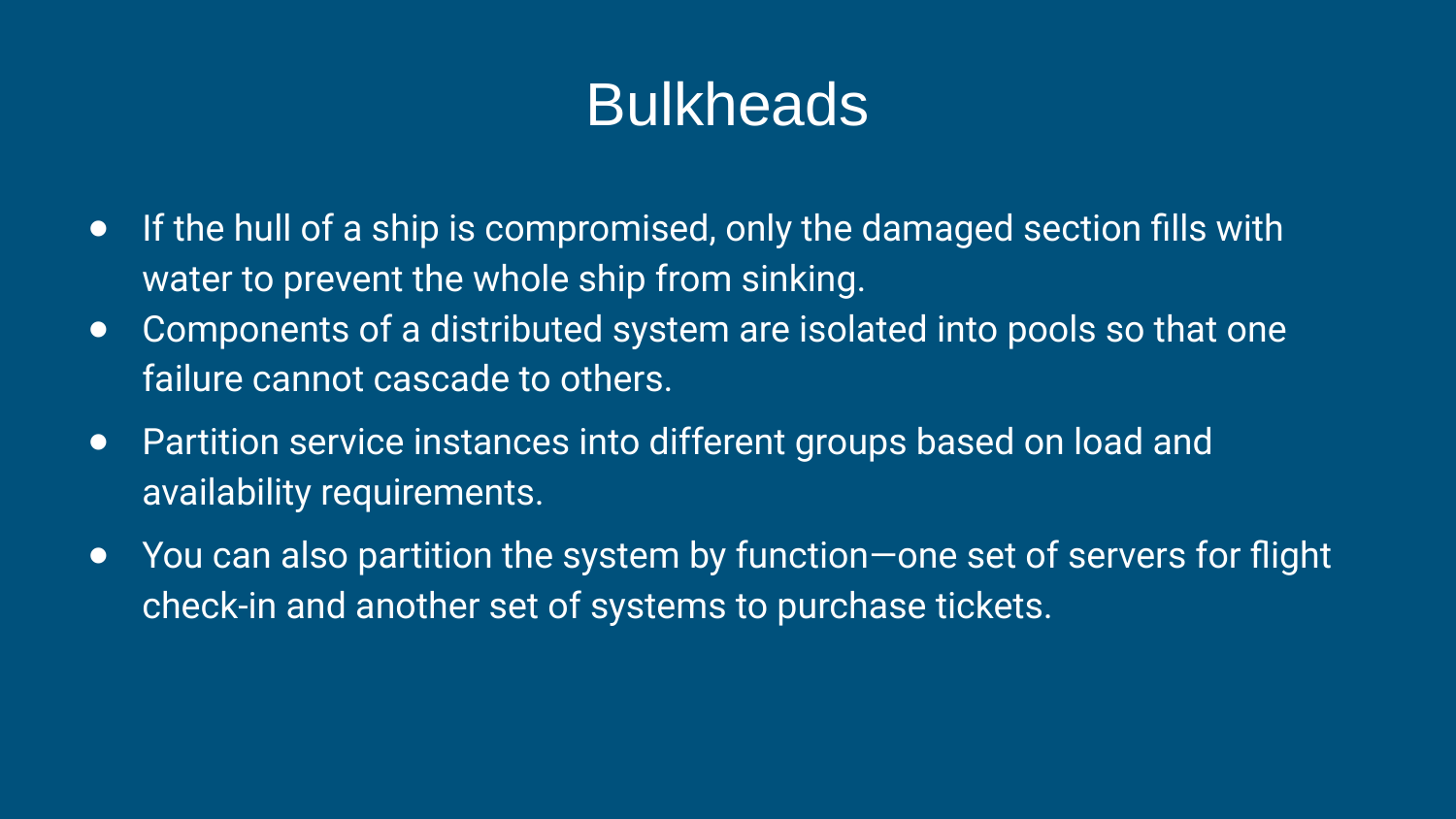

# Bulkheads
If the hull of a ship is compromised, only the damaged section fills with water to prevent the whole ship from sinking.
Components of a distributed system are isolated into pools so that one failure cannot cascade to others.
Partition service instances into different groups based on load and availability requirements.
You can also partition the system by function—one set of servers for flight check-in and another set of systems to purchase tickets.